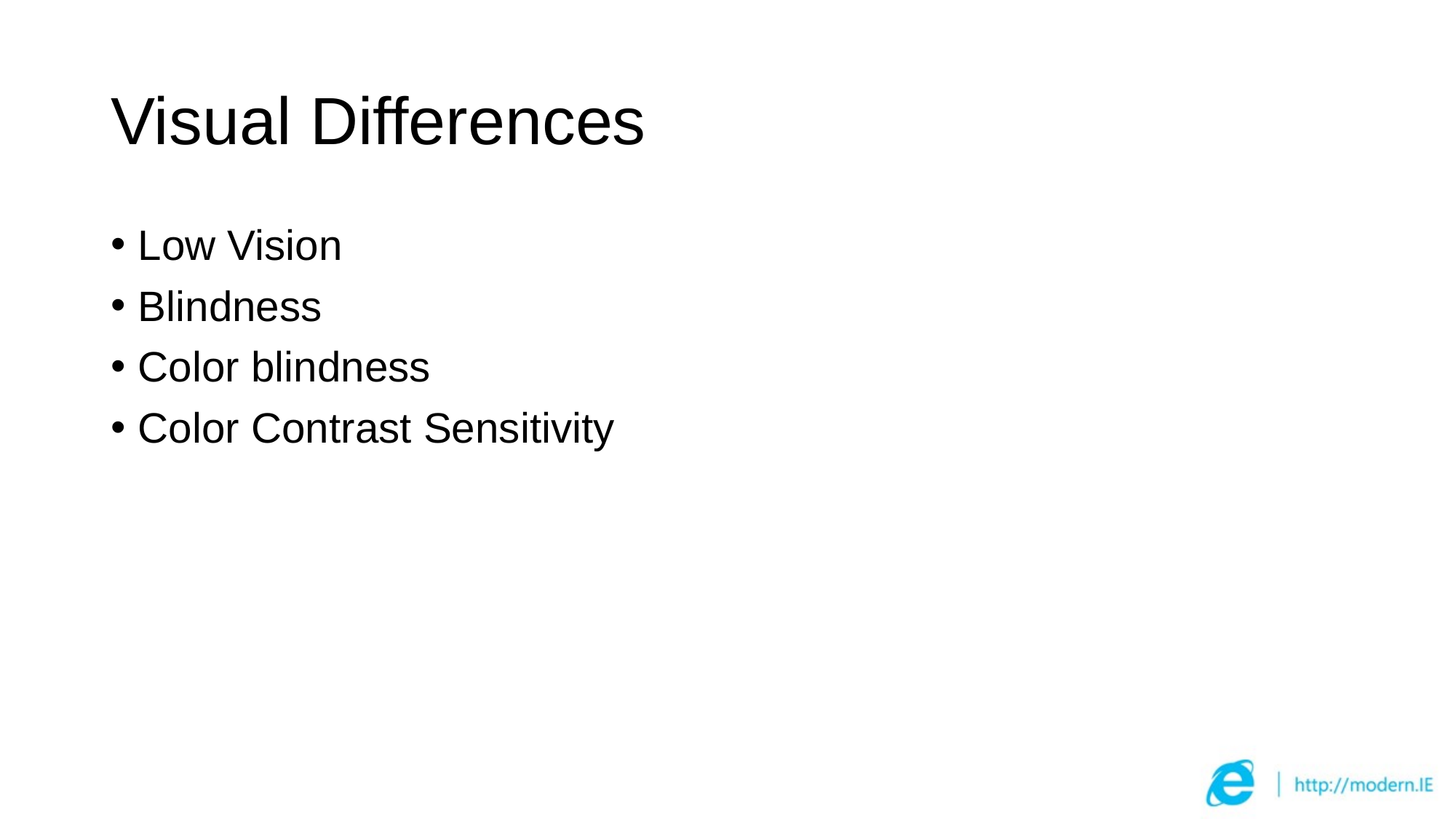

# Visual Differences
Low Vision
Blindness
Color blindness
Color Contrast Sensitivity